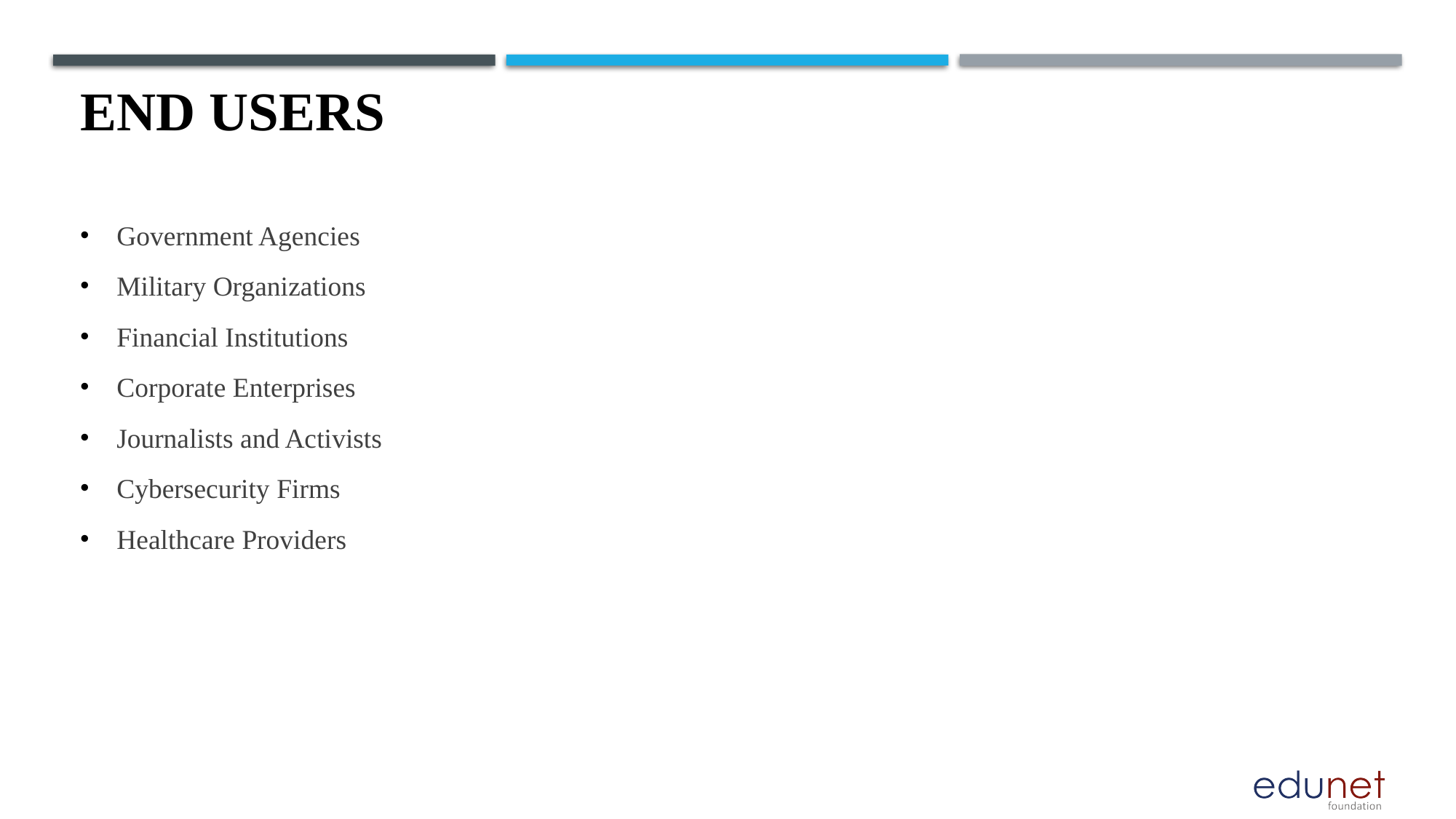

# End users
Government Agencies
Military Organizations
Financial Institutions
Corporate Enterprises
Journalists and Activists
Cybersecurity Firms
Healthcare Providers